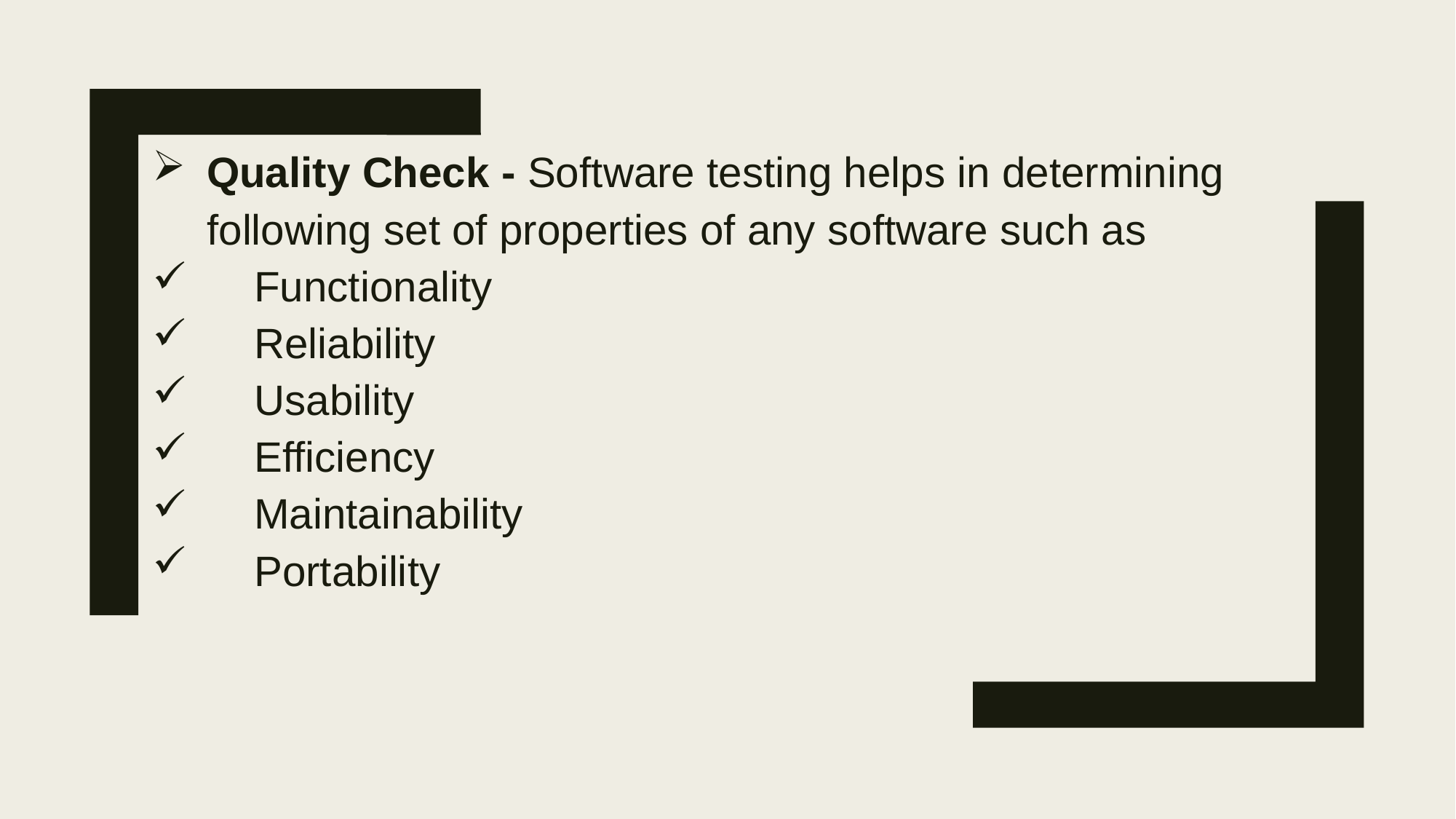

Quality Check - Software testing helps in determining following set of properties of any software such as
    Functionality
    Reliability
    Usability
    Efficiency
    Maintainability
    Portability